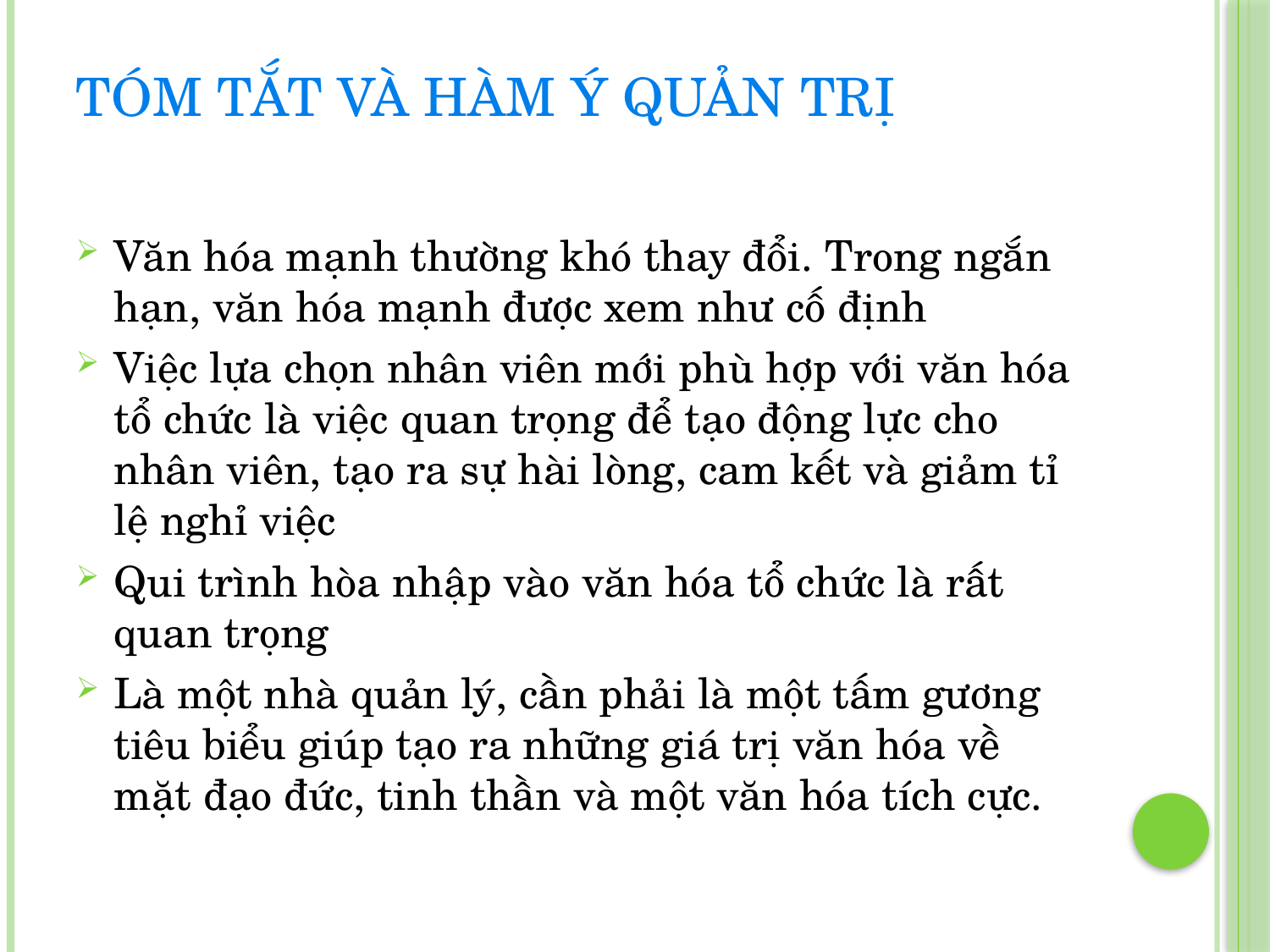

# Tóm tắt và hàm ý quản trị
Văn hóa mạnh thường khó thay đổi. Trong ngắn hạn, văn hóa mạnh được xem như cố định
Việc lựa chọn nhân viên mới phù hợp với văn hóa tổ chức là việc quan trọng để tạo động lực cho nhân viên, tạo ra sự hài lòng, cam kết và giảm tỉ lệ nghỉ việc
Qui trình hòa nhập vào văn hóa tổ chức là rất quan trọng
Là một nhà quản lý, cần phải là một tấm gương tiêu biểu giúp tạo ra những giá trị văn hóa về mặt đạo đức, tinh thần và một văn hóa tích cực.